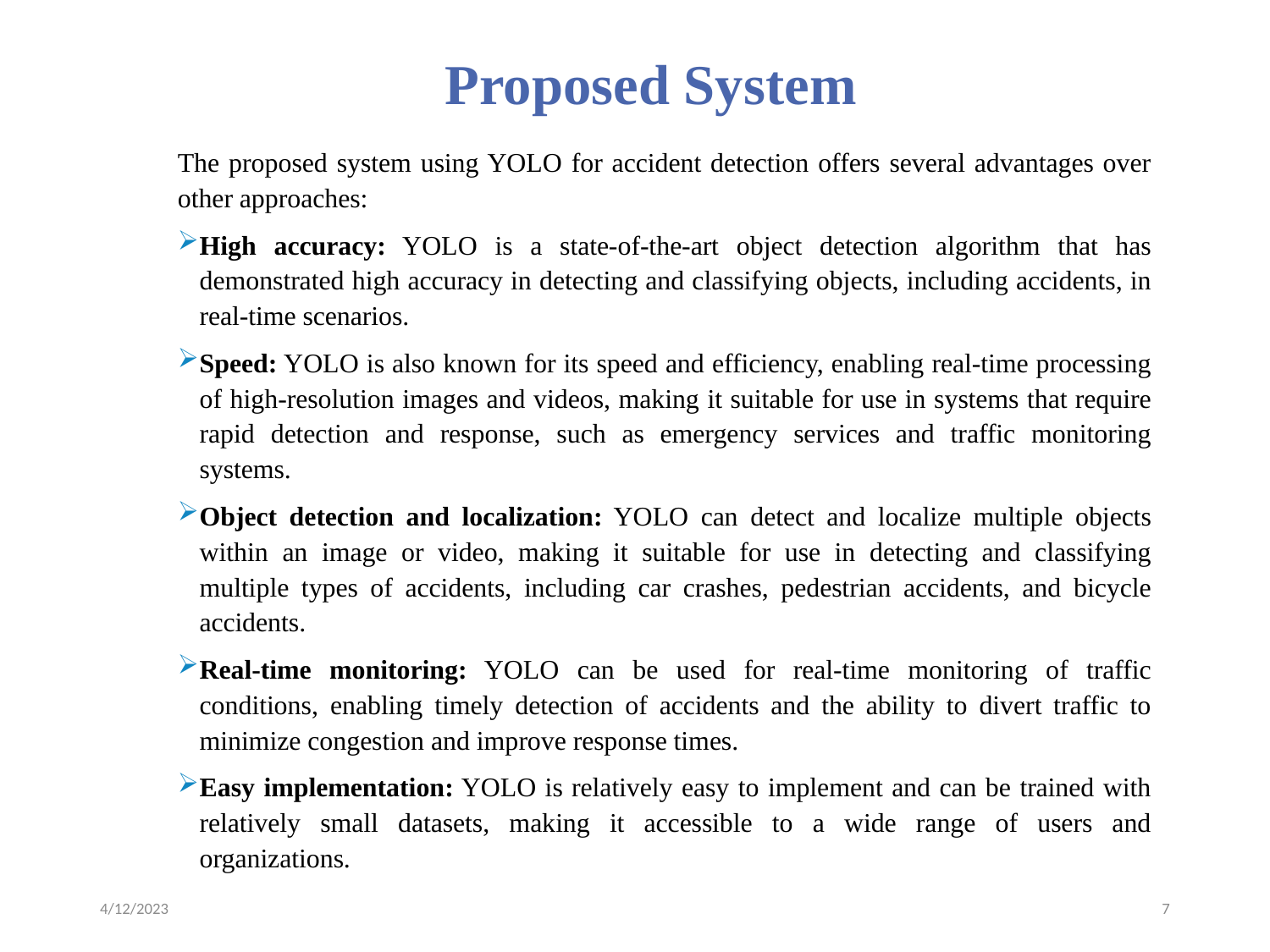

# Proposed System
The proposed system using YOLO for accident detection offers several advantages over other approaches:
High accuracy: YOLO is a state-of-the-art object detection algorithm that has demonstrated high accuracy in detecting and classifying objects, including accidents, in real-time scenarios.
Speed: YOLO is also known for its speed and efficiency, enabling real-time processing of high-resolution images and videos, making it suitable for use in systems that require rapid detection and response, such as emergency services and traffic monitoring systems.
Object detection and localization: YOLO can detect and localize multiple objects within an image or video, making it suitable for use in detecting and classifying multiple types of accidents, including car crashes, pedestrian accidents, and bicycle accidents.
Real-time monitoring: YOLO can be used for real-time monitoring of traffic conditions, enabling timely detection of accidents and the ability to divert traffic to minimize congestion and improve response times.
Easy implementation: YOLO is relatively easy to implement and can be trained with relatively small datasets, making it accessible to a wide range of users and organizations.
4/12/2023
7